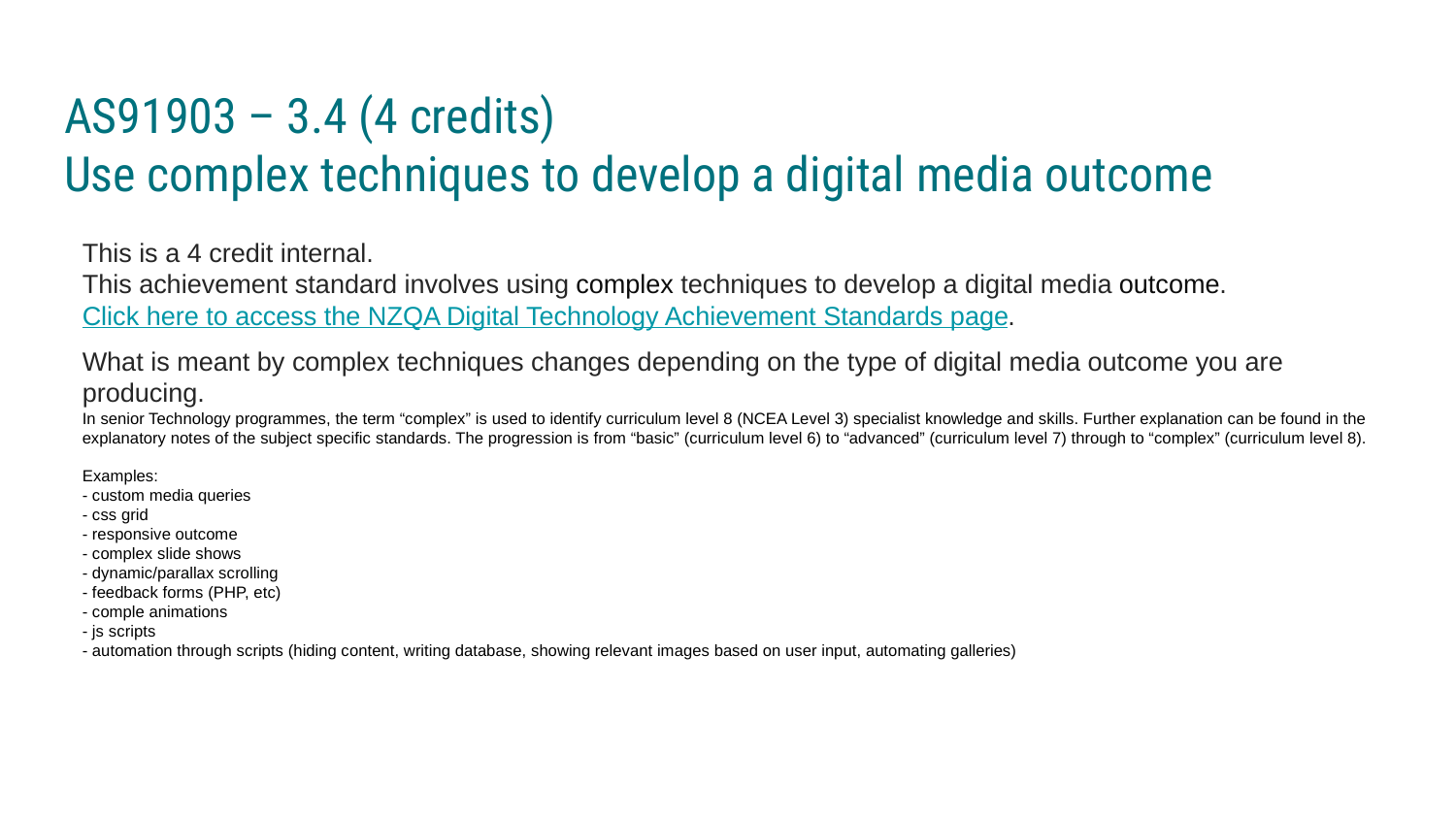

# AS91903 – 3.4 (4 credits) Use complex techniques to develop a digital media outcome
This is a 4 credit internal.
This achievement standard involves using complex techniques to develop a digital media outcome.
Click here to access the NZQA Digital Technology Achievement Standards page.
What is meant by complex techniques changes depending on the type of digital media outcome you are producing.
In senior Technology programmes, the term “complex” is used to identify curriculum level 8 (NCEA Level 3) specialist knowledge and skills. Further explanation can be found in the explanatory notes of the subject specific standards. The progression is from “basic” (curriculum level 6) to “advanced” (curriculum level 7) through to “complex” (curriculum level 8).

Examples:
- custom media queries
- css grid
- responsive outcome
- complex slide shows
- dynamic/parallax scrolling
- feedback forms (PHP, etc)
- comple animations
- js scripts
- automation through scripts (hiding content, writing database, showing relevant images based on user input, automating galleries)